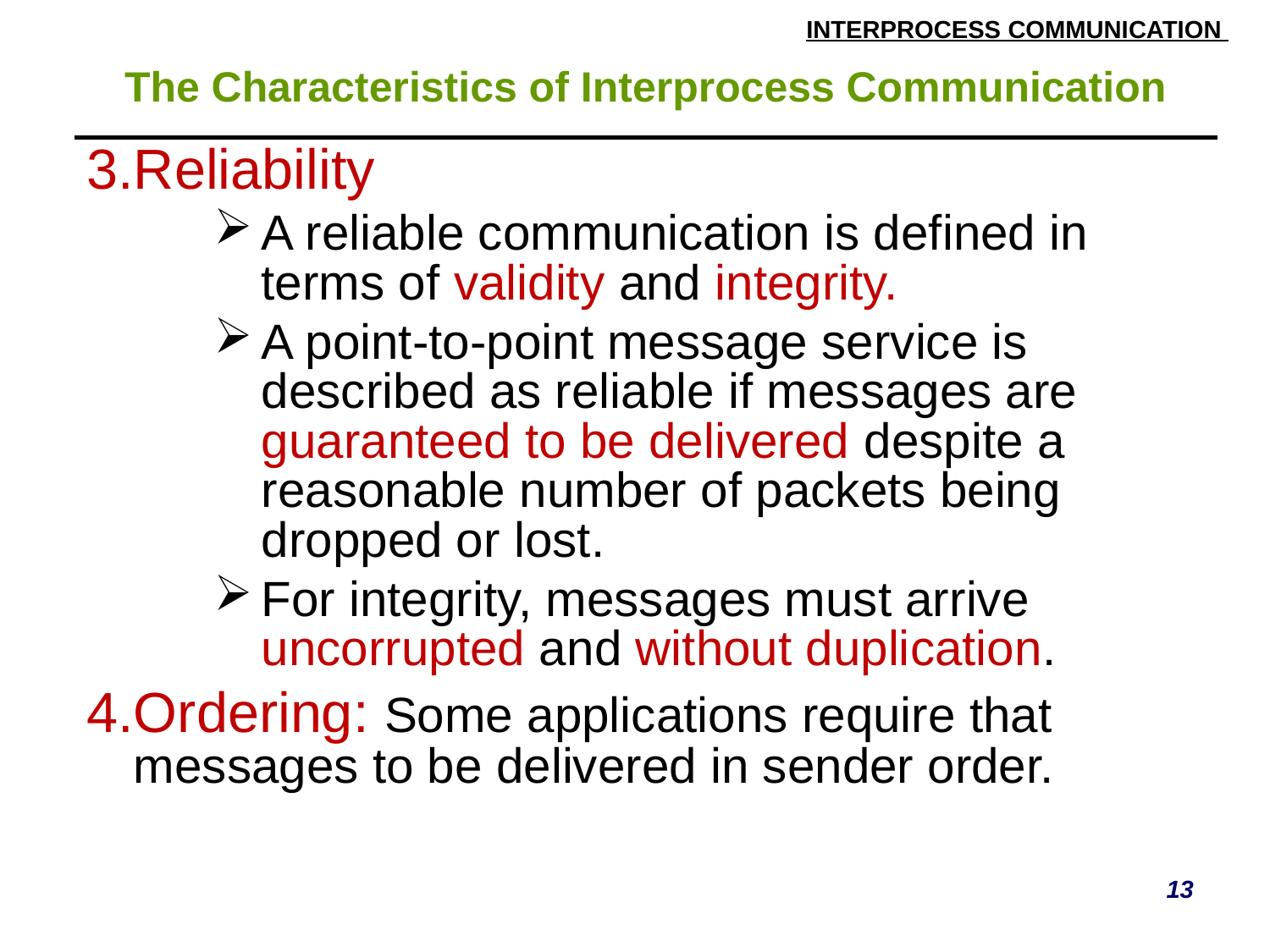

# The Characteristics of Interprocess Communication
| 3.Reliability A reliable communication is defined in terms of validity and integrity. A point-to-point message service is described as reliable if messages are guaranteed to be delivered despite a reasonable number of packets being dropped or lost. For integrity, messages must arrive uncorrupted and without duplication. 4.Ordering: Some applications require that messages to be delivered in sender order. |
| --- |
13